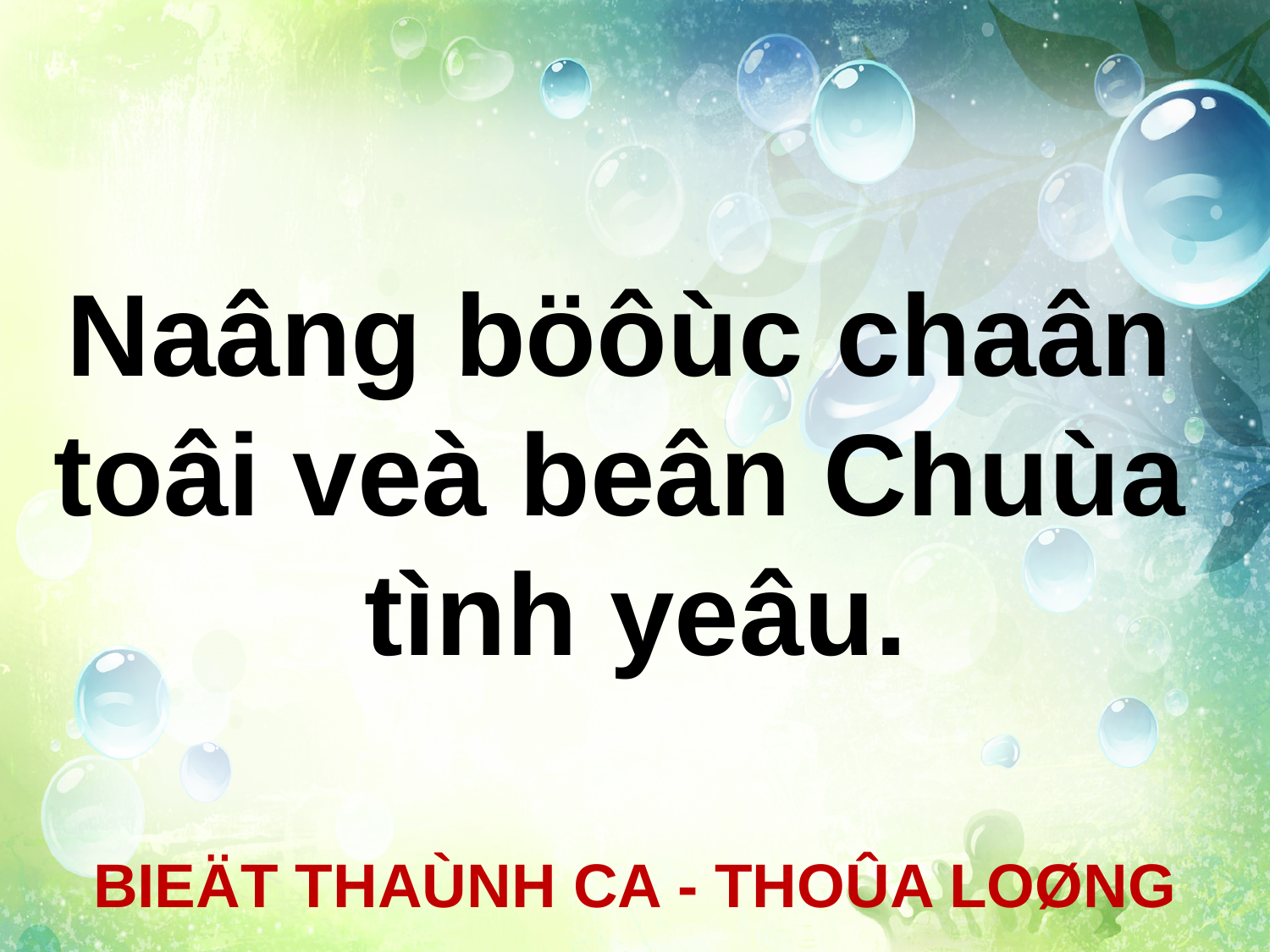

Naâng böôùc chaân
toâi veà beân Chuùa
tình yeâu.
BIEÄT THAÙNH CA - THOÛA LOØNG